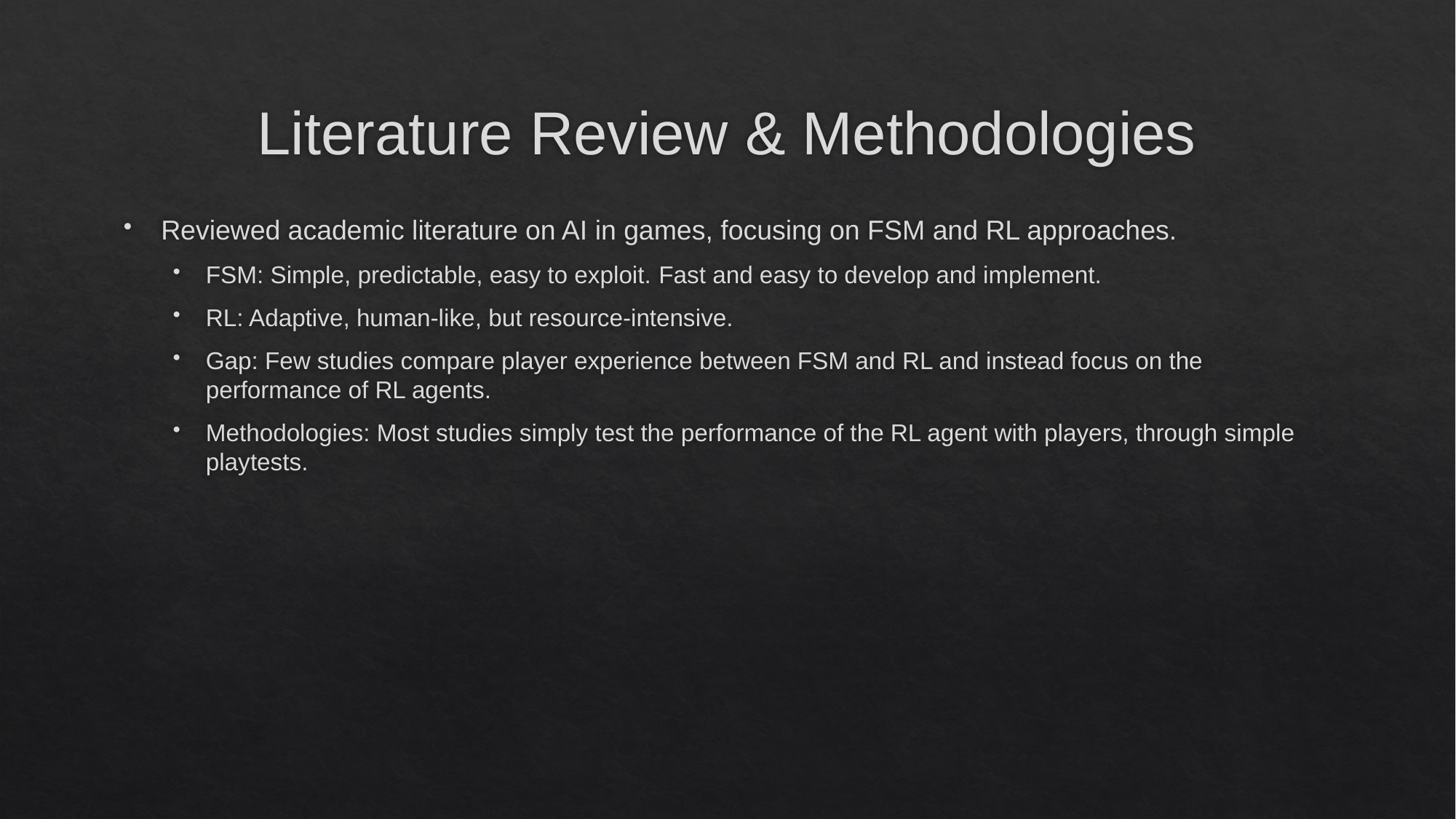

# Literature Review & Methodologies
Reviewed academic literature on AI in games, focusing on FSM and RL approaches.
FSM: Simple, predictable, easy to exploit. Fast and easy to develop and implement.
RL: Adaptive, human-like, but resource-intensive.
Gap: Few studies compare player experience between FSM and RL and instead focus on the performance of RL agents.
Methodologies: Most studies simply test the performance of the RL agent with players, through simple playtests.